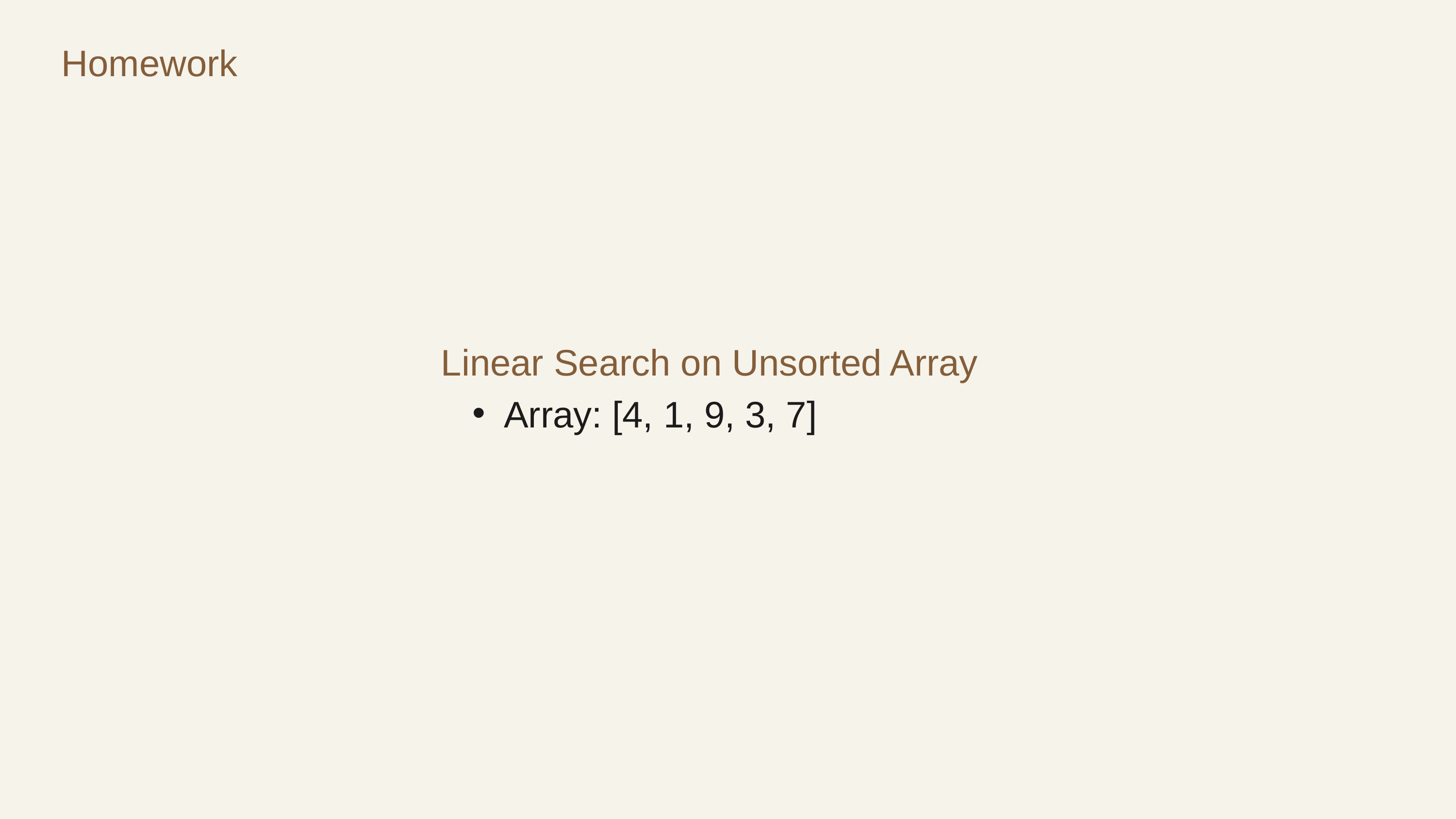

Homework
Linear Search on Unsorted Array
Array: [4, 1, 9, 3, 7]